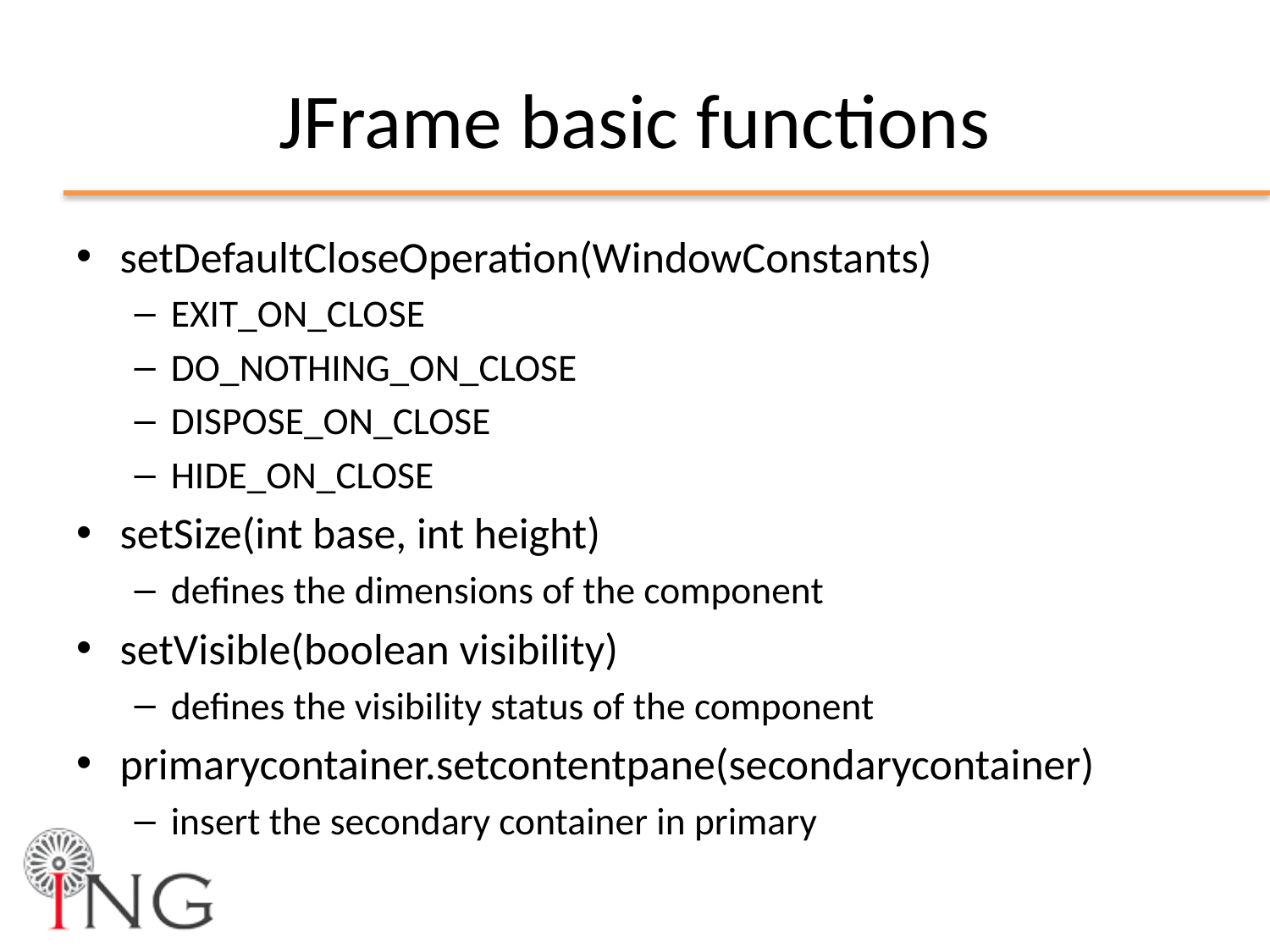

# JFrame basic functions
setDefaultCloseOperation(WindowConstants)
EXIT_ON_CLOSE
DO_NOTHING_ON_CLOSE
DISPOSE_ON_CLOSE
HIDE_ON_CLOSE
setSize(int base, int height)
defines the dimensions of the component
setVisible(boolean visibility)
defines the visibility status of the component
primarycontainer.setcontentpane(secondarycontainer)
insert the secondary container in primary